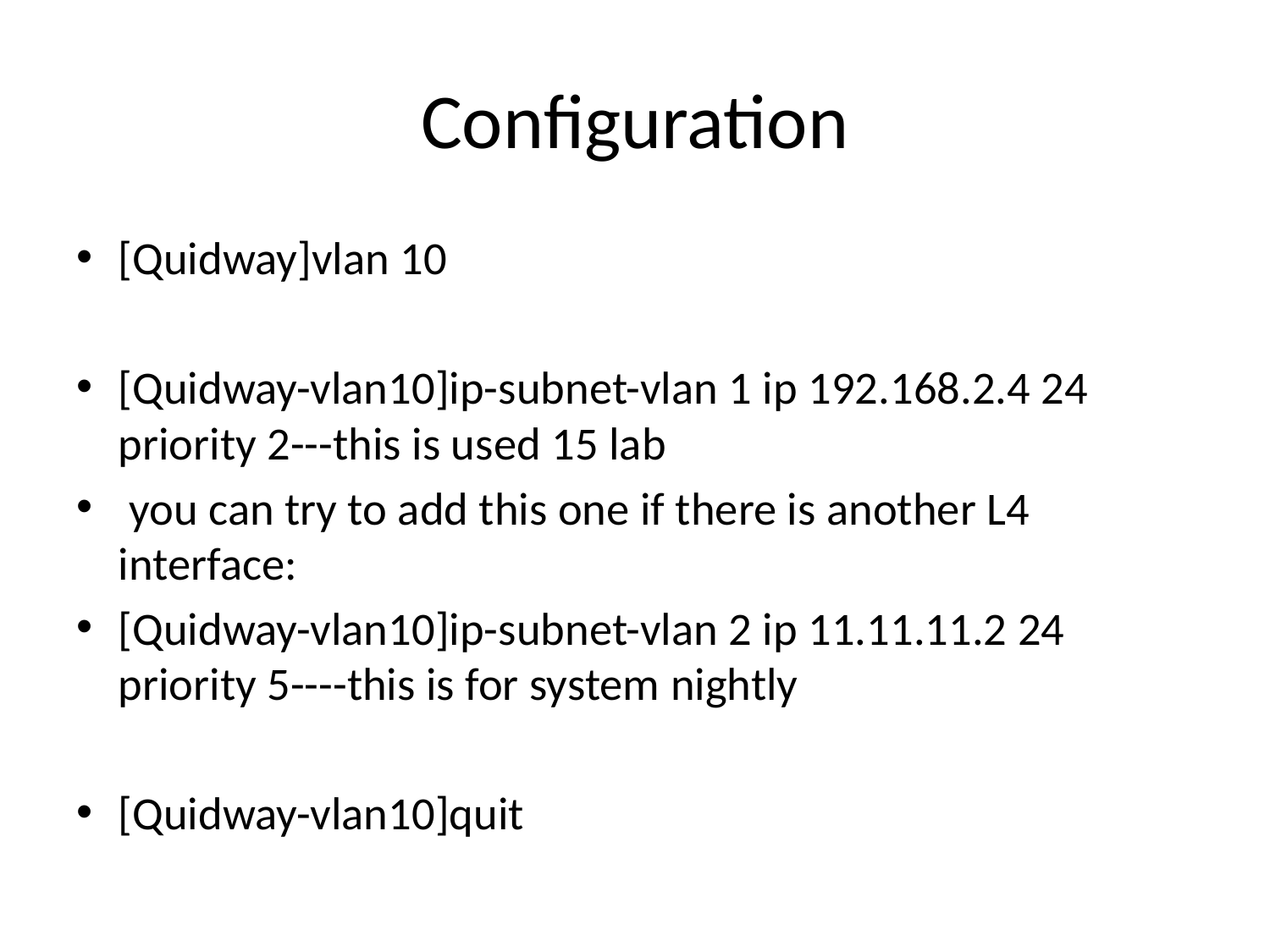

# Configuration
[Quidway]vlan 10

[Quidway-vlan10]ip-subnet-vlan 1 ip 192.168.2.4 24 priority 2---this is used 15 lab
 you can try to add this one if there is another L4 interface:
[Quidway-vlan10]ip-subnet-vlan 2 ip 11.11.11.2 24 priority 5----this is for system nightly

[Quidway-vlan10]quit